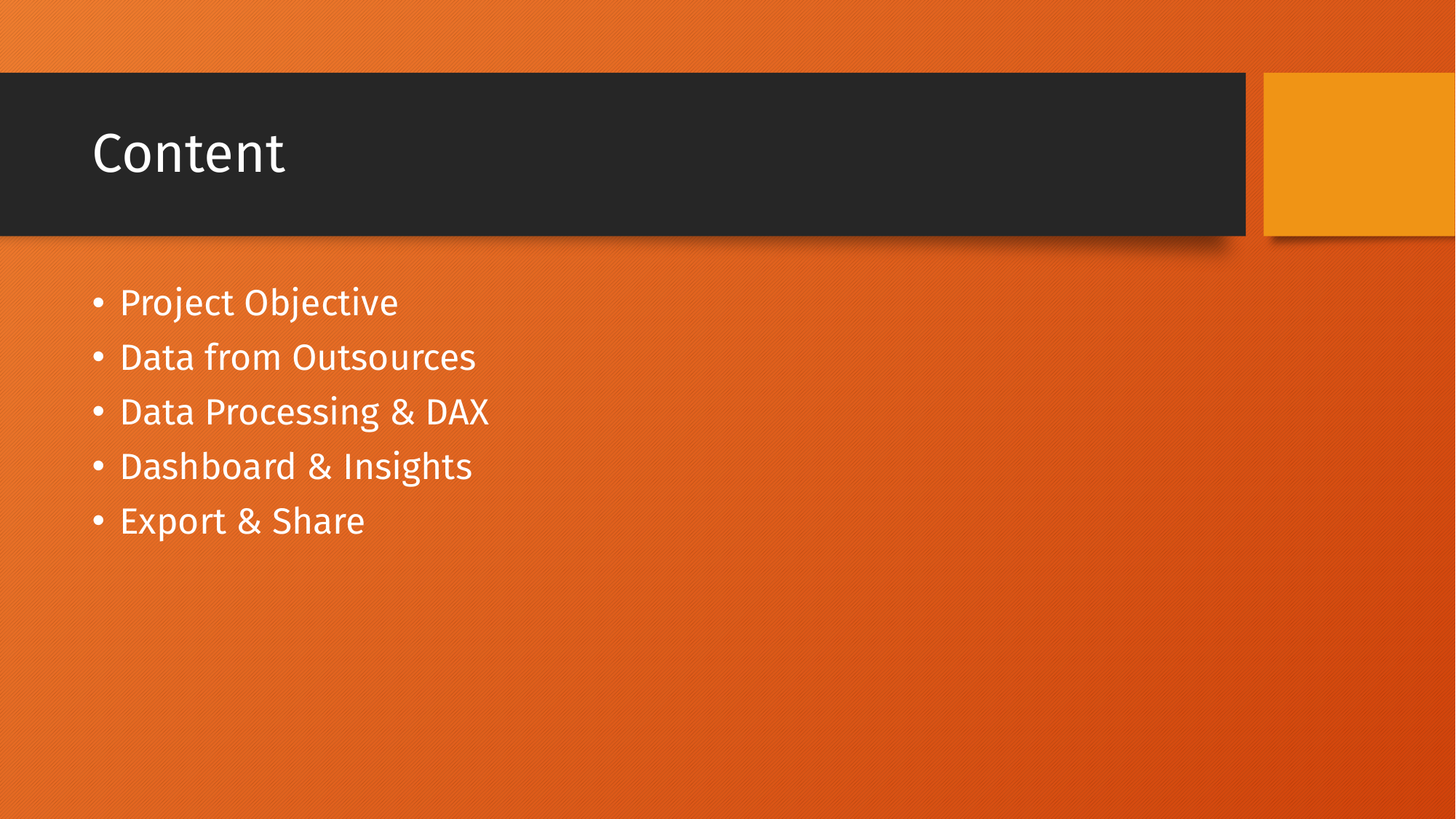

# Content
Project Objective
Data from Outsources
Data Processing & DAX
Dashboard & Insights
Export & Share